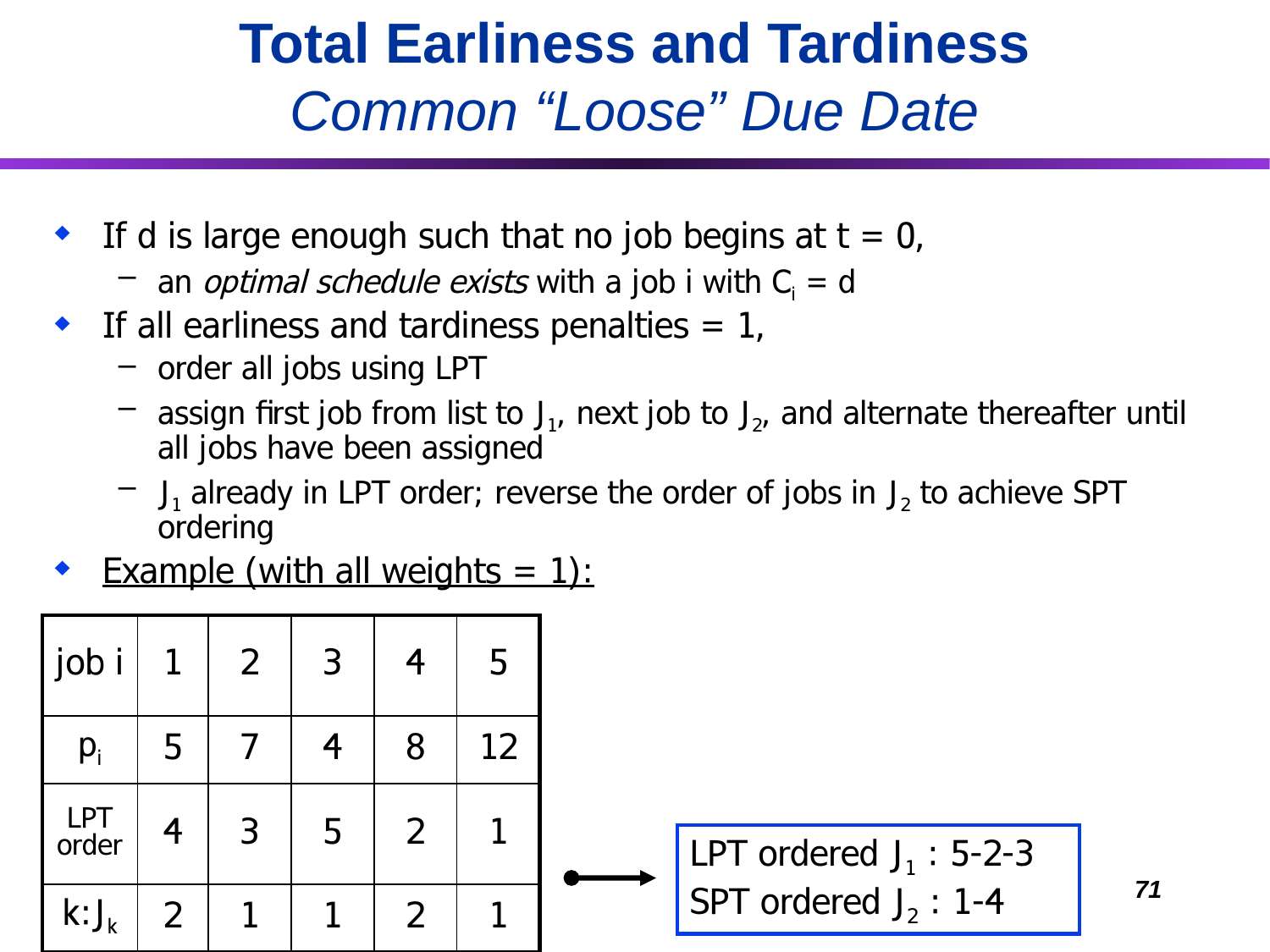

# Total Earliness and Tardiness Common “Loose” Due Date
If d is large enough such that no job begins at t = 0,
an optimal schedule exists with a job i with Ci = d
If all earliness and tardiness penalties = 1,
order all jobs using LPT
assign first job from list to J1, next job to J2, and alternate thereafter until all jobs have been assigned
J1 already in LPT order; reverse the order of jobs in J2 to achieve SPT ordering
Example (with all weights = 1):
| job i | 1 | 2 | 3 | 4 | 5 |
| --- | --- | --- | --- | --- | --- |
| pi | 5 | 7 | 4 | 8 | 12 |
| LPT order | 4 | 3 | 5 | 2 | 1 |
| k:Jk | 2 | 1 | 1 | 2 | 1 |
LPT ordered J1 : 5-2-3
SPT ordered J2 : 1-4
71